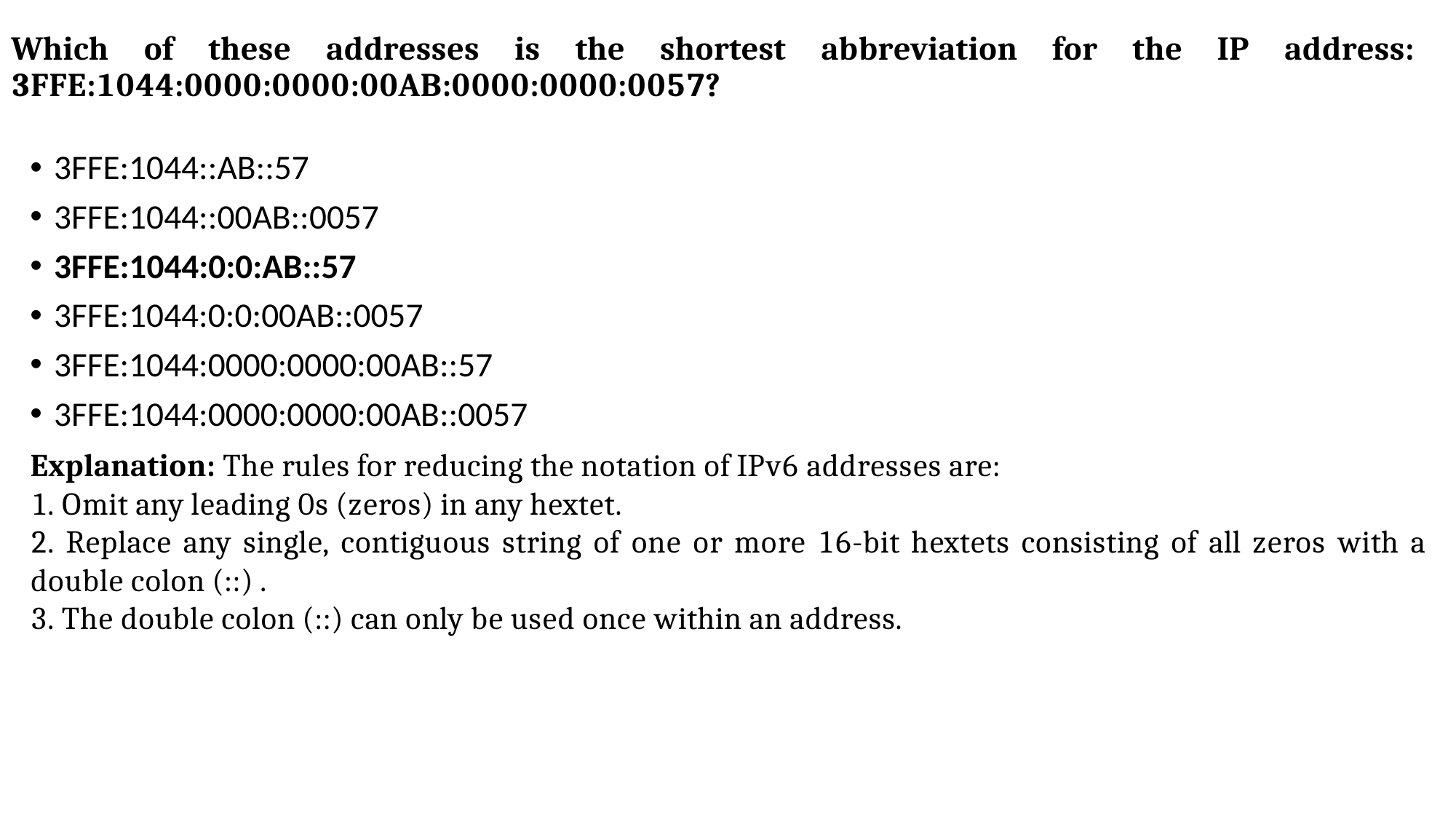

# Which of these addresses is the shortest abbreviation for the IP address: 3FFE:1044:0000:0000:00AB:0000:0000:0057?
3FFE:1044::AB::57
3FFE:1044::00AB::0057
3FFE:1044:0:0:AB::57
3FFE:1044:0:0:00AB::0057
3FFE:1044:0000:0000:00AB::57
3FFE:1044:0000:0000:00AB::0057
Explanation: The rules for reducing the notation of IPv6 addresses are:
1. Omit any leading 0s (zeros) in any hextet.
2. Replace any single, contiguous string of one or more 16-bit hextets consisting of all zeros with a double colon (::) .
3. The double colon (::) can only be used once within an address.